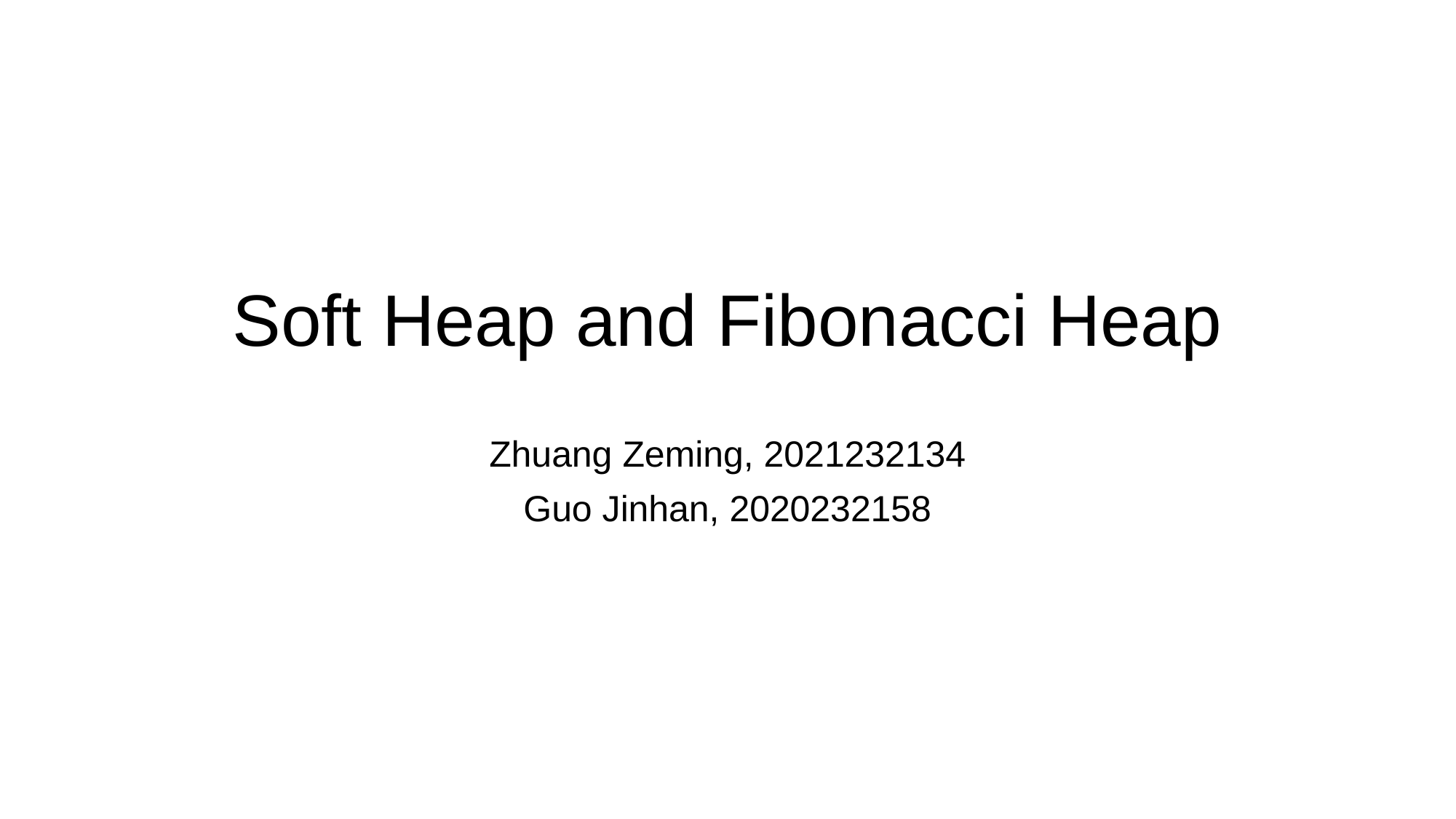

# Soft Heap and Fibonacci Heap
Zhuang Zeming, 2021232134
Guo Jinhan, 2020232158